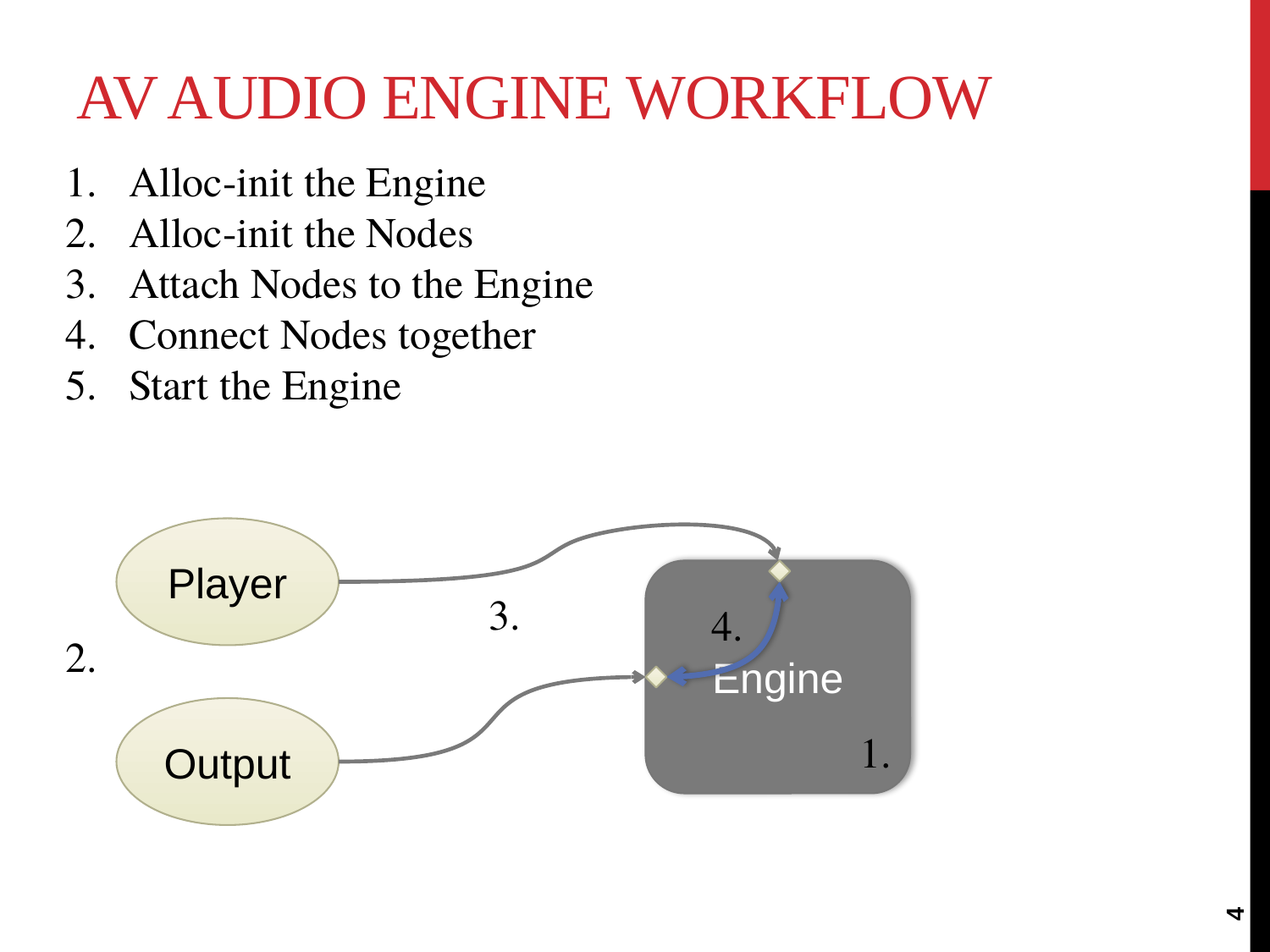

# AV Audio Engine Workflow
Alloc-init the Engine
Alloc-init the Nodes
Attach Nodes to the Engine
Connect Nodes together
Start the Engine
Player
Engine

3.
4.
2.

Output
1.
4